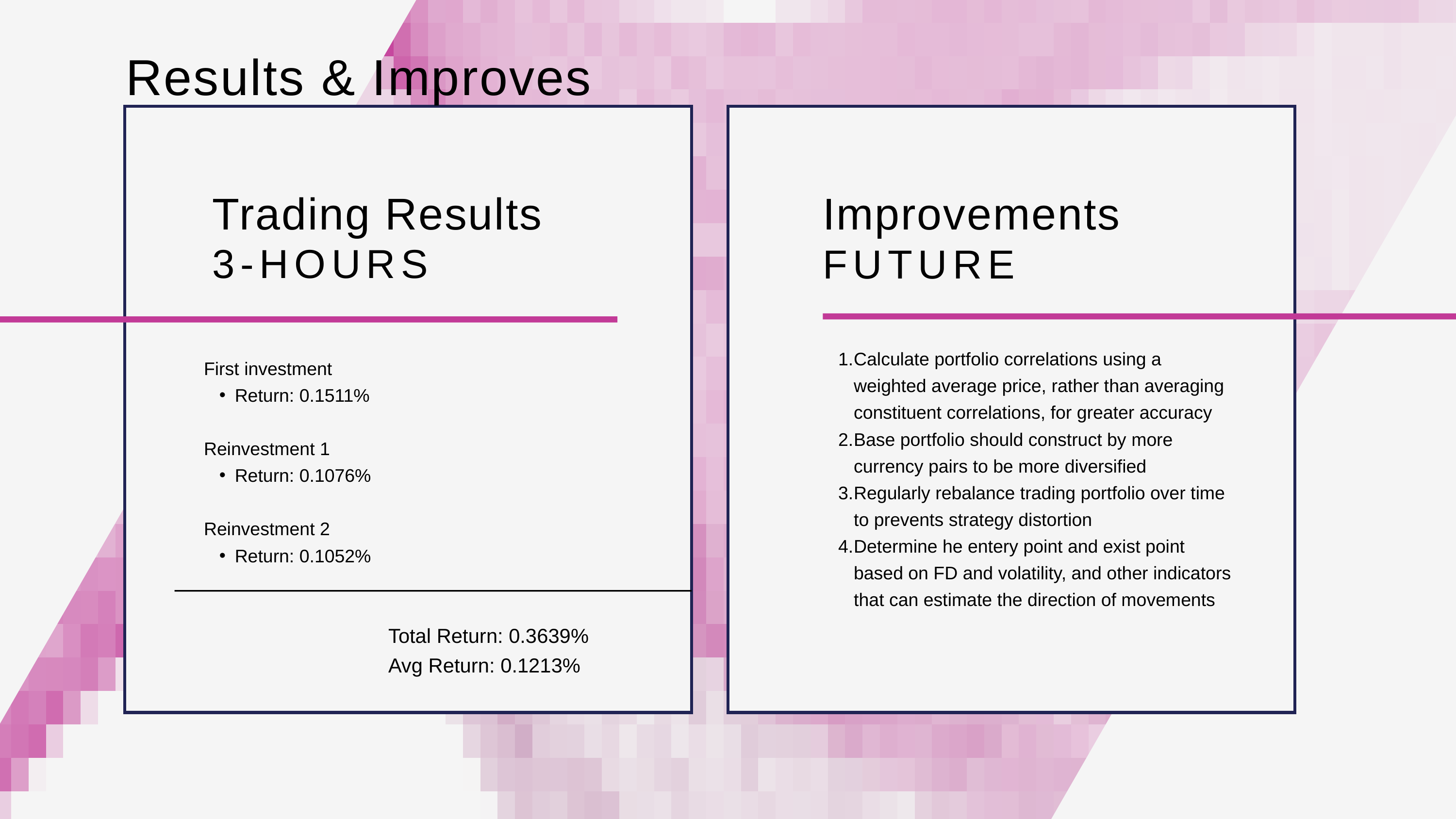

Results & Improves

Trading Results
Improvements
3-HOURS
FUTURE

Calculate portfolio correlations using a weighted average price, rather than averaging constituent correlations, for greater accuracy
Base portfolio should construct by more currency pairs to be more diversified
Regularly rebalance trading portfolio over time to prevents strategy distortion
Determine he entery point and exist point based on FD and volatility, and other indicators that can estimate the direction of movements

First investment
Return: 0.1511%

Reinvestment 1
Return: 0.1076%

Reinvestment 2
Return: 0.1052%

Total Return: 0.3639%
Avg Return: 0.1213%